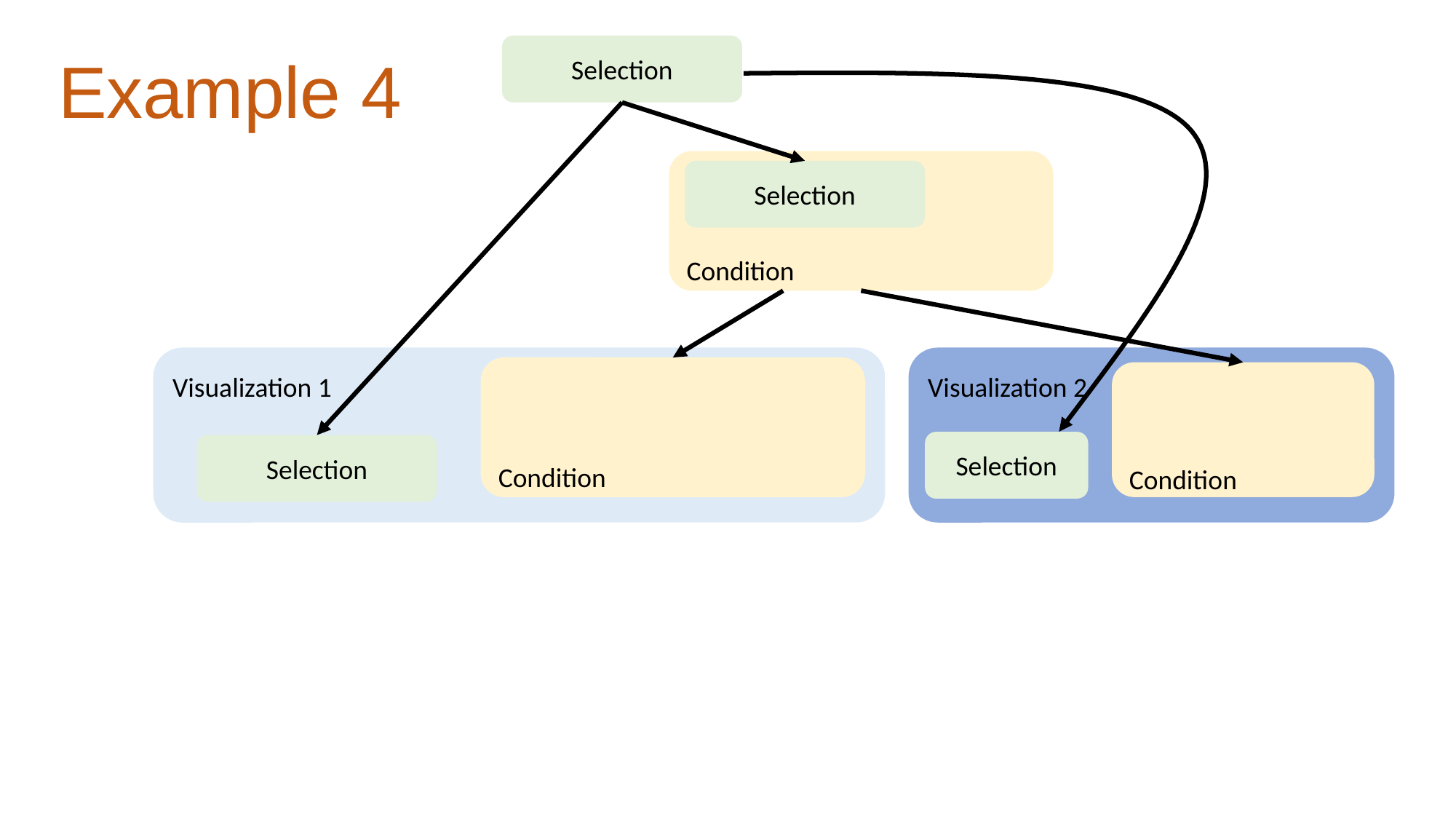

Selection
Example 4

Condition

Selection

Condition

Visualization 1

Visualization 2

Condition

Selection
Selection
3) Binds the selection to a visualization